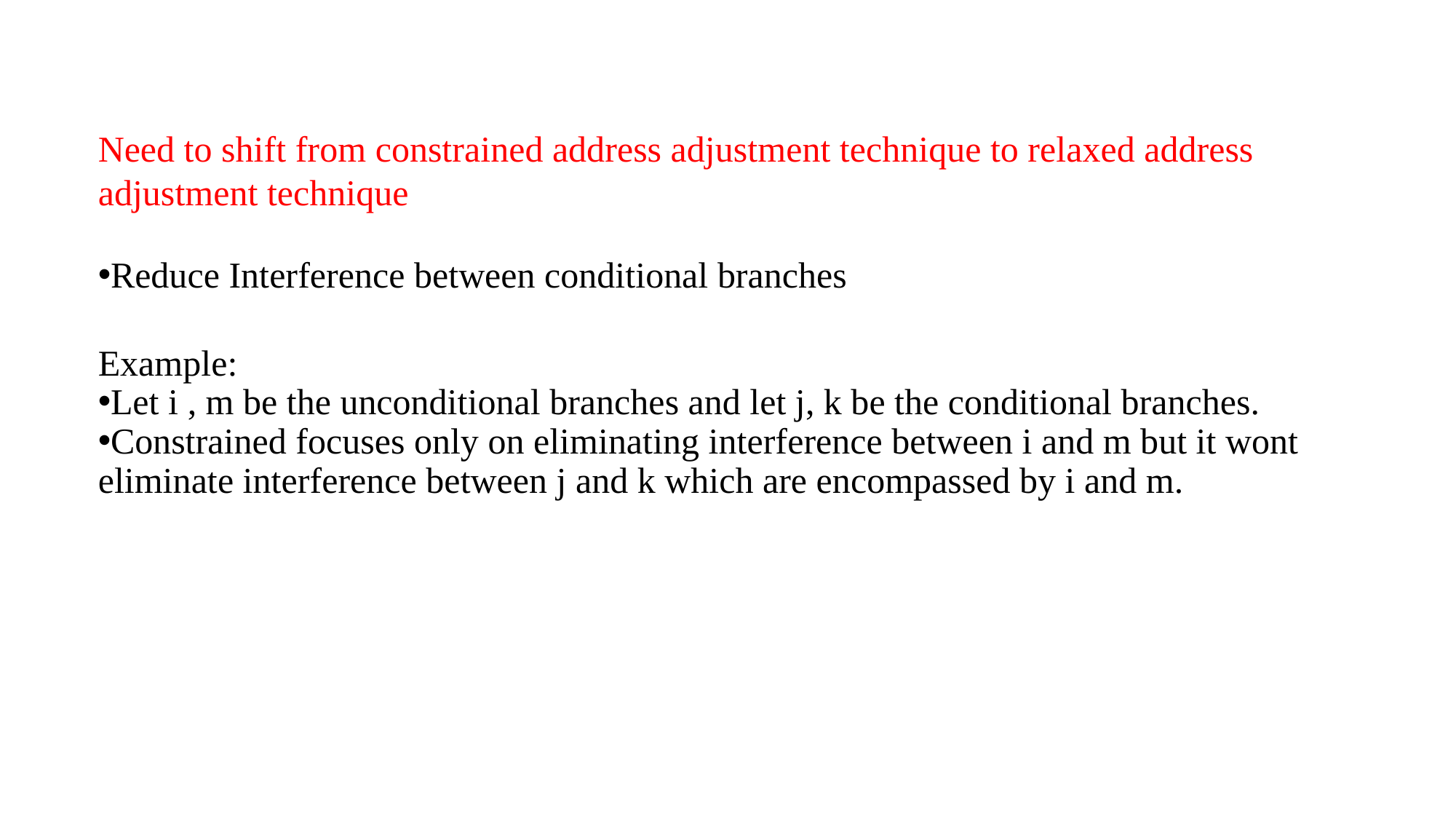

Need to shift from constrained address adjustment technique to relaxed address adjustment technique

Reduce Interference between conditional branches

Example:
Let i , m be the unconditional branches and let j, k be the conditional branches.
Constrained focuses only on eliminating interference between i and m but it wont eliminate interference between j and k which are encompassed by i and m.